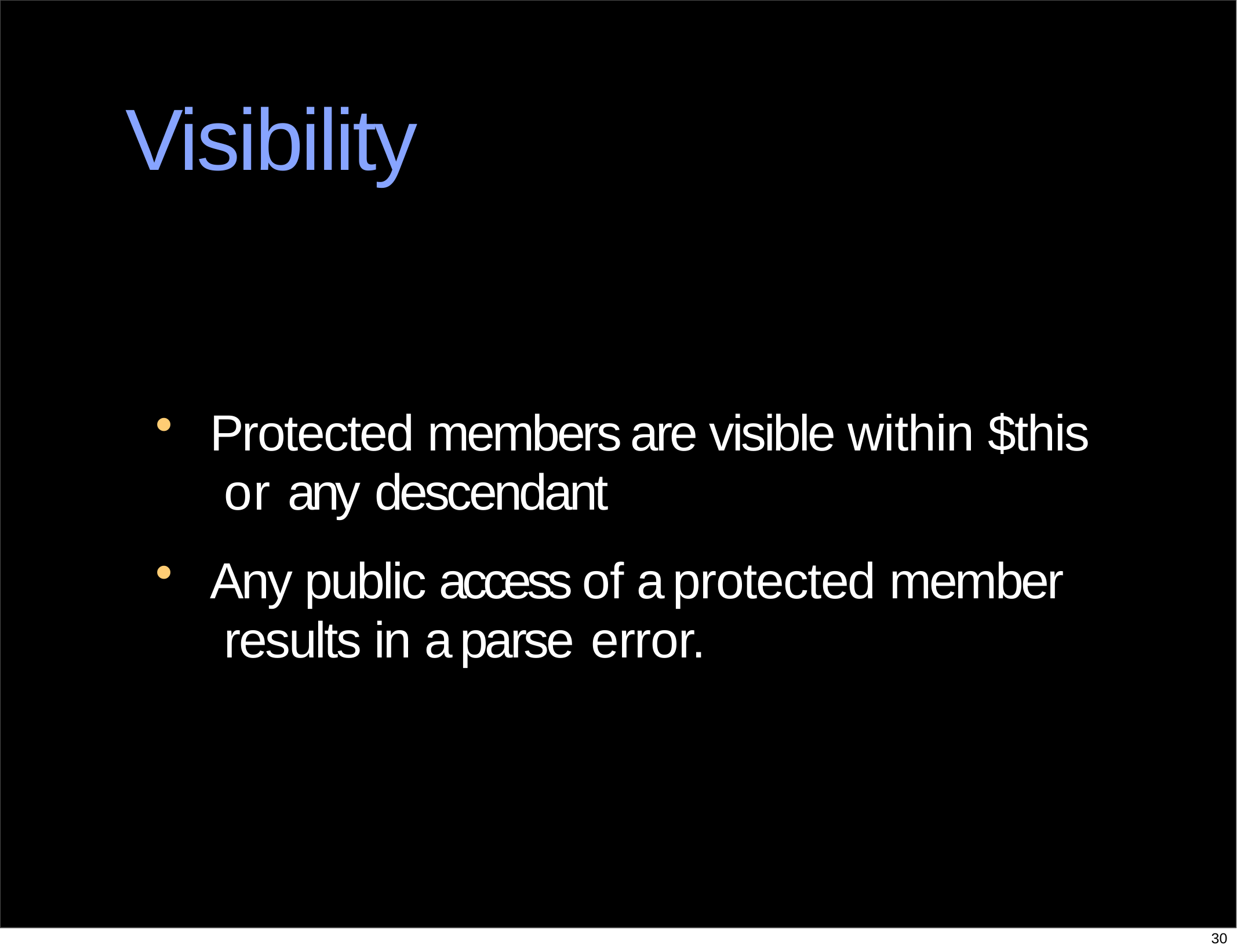

# Visibility
Protected members are visible within $this  or any descendant
Any public access of a protected member  results in a parse error.
30